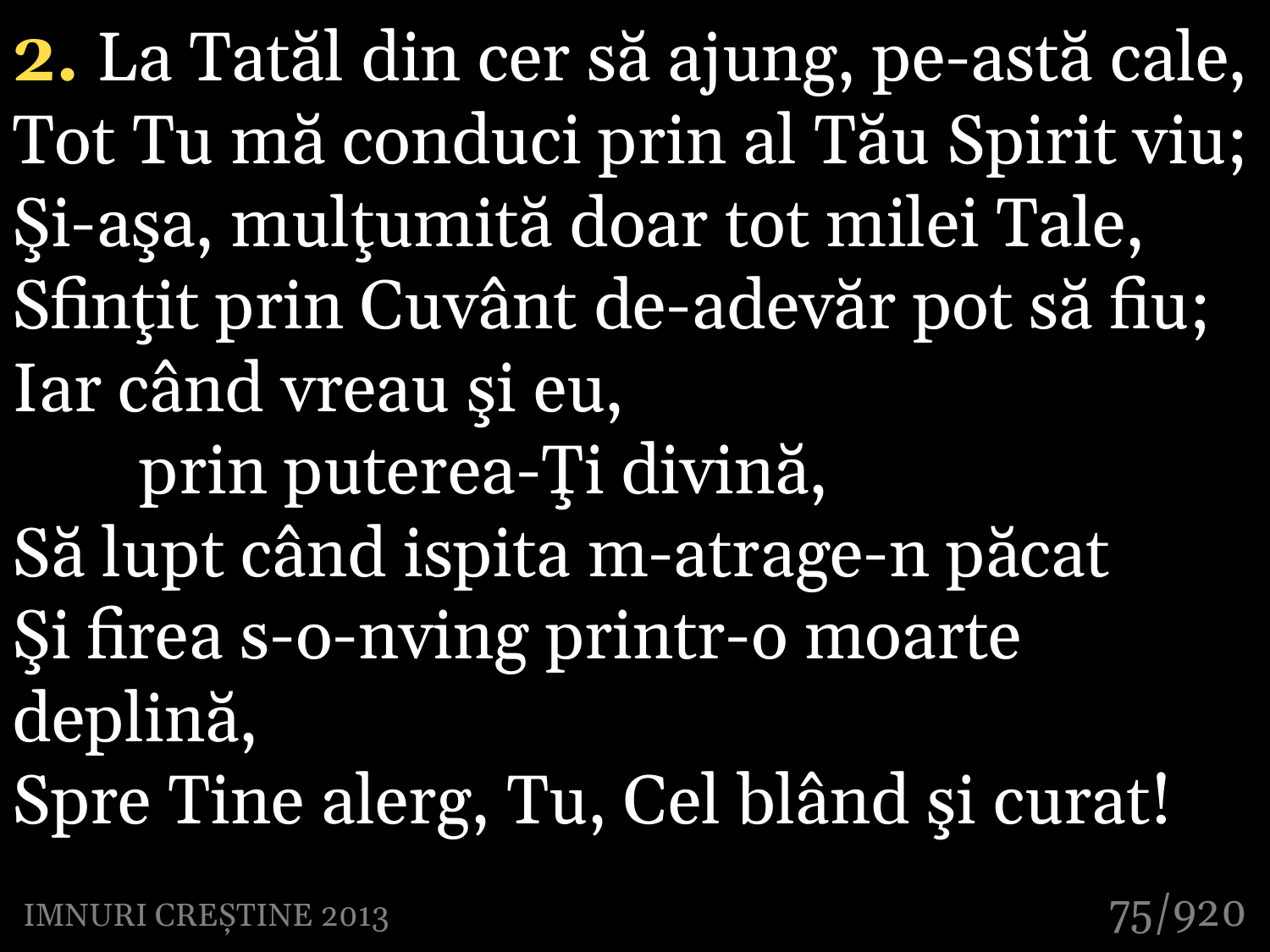

2. La Tatăl din cer să ajung, pe-astă cale,
Tot Tu mă conduci prin al Tău Spirit viu;
Şi-aşa, mulţumită doar tot milei Tale,
Sfinţit prin Cuvânt de-adevăr pot să fiu;
Iar când vreau şi eu,
	prin puterea-Ţi divină,
Să lupt când ispita m-atrage-n păcat
Şi firea s-o-nving printr-o moarte 	deplină,
Spre Tine alerg, Tu, Cel blând şi curat!
75/920
IMNURI CREȘTINE 2013